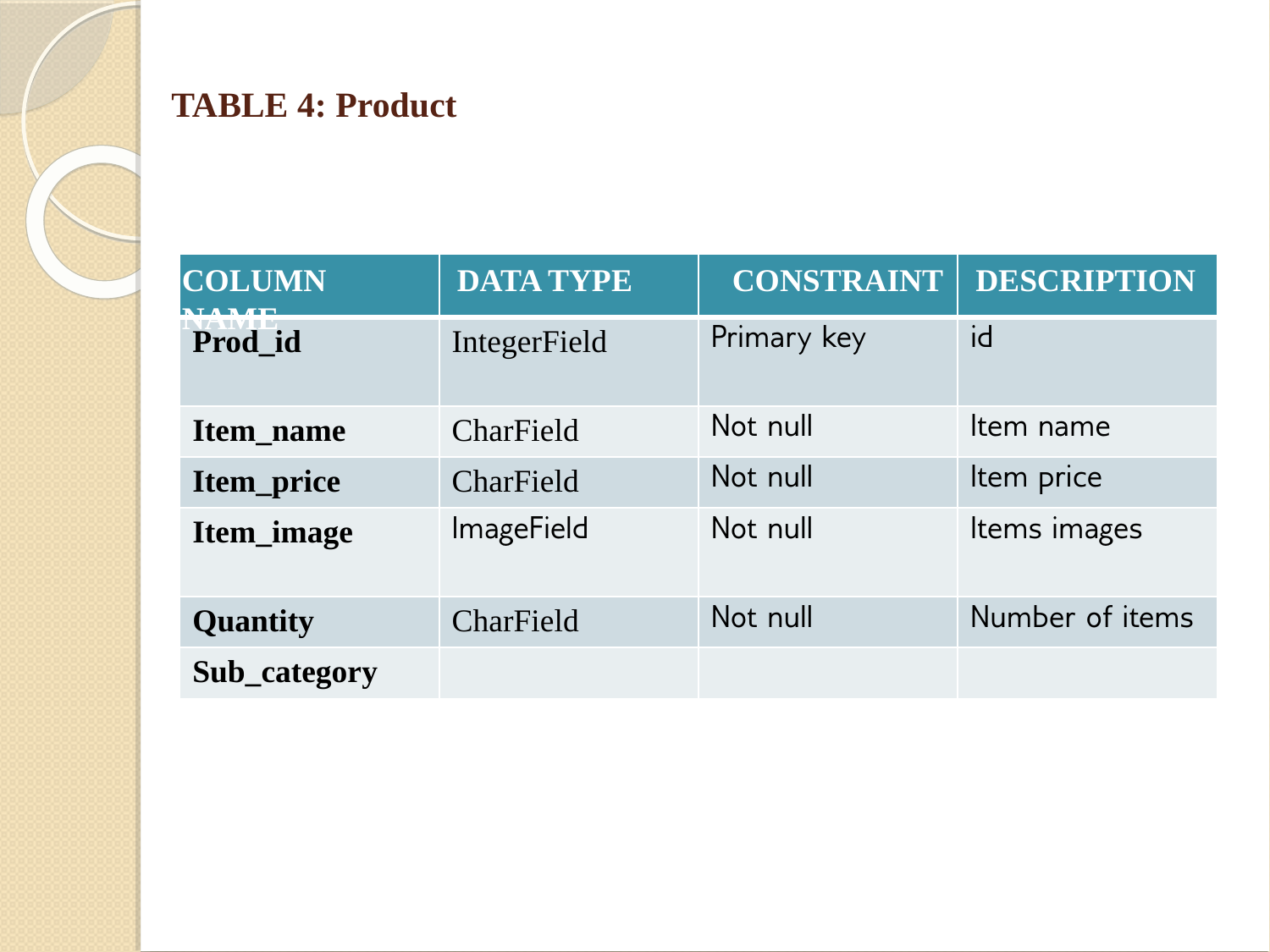

TABLE 4: Product
DATA TYPE
CONSTR
DESCRIPTION
COLUMN NAME
|  |  |  |  |
| --- | --- | --- | --- |
| Prod\_id | IntegerField | Primary key | id |
| Item\_name | CharField | Not null | Item name |
| Item\_price | CharField | Not null | Item price |
| Item\_image | ImageField | Not null | Items images |
| Quantity | CharField | Not null | Number of items |
| Sub\_category |  |  |  |
DATA TYPE
CONSTRAINT
DESCRIPTION